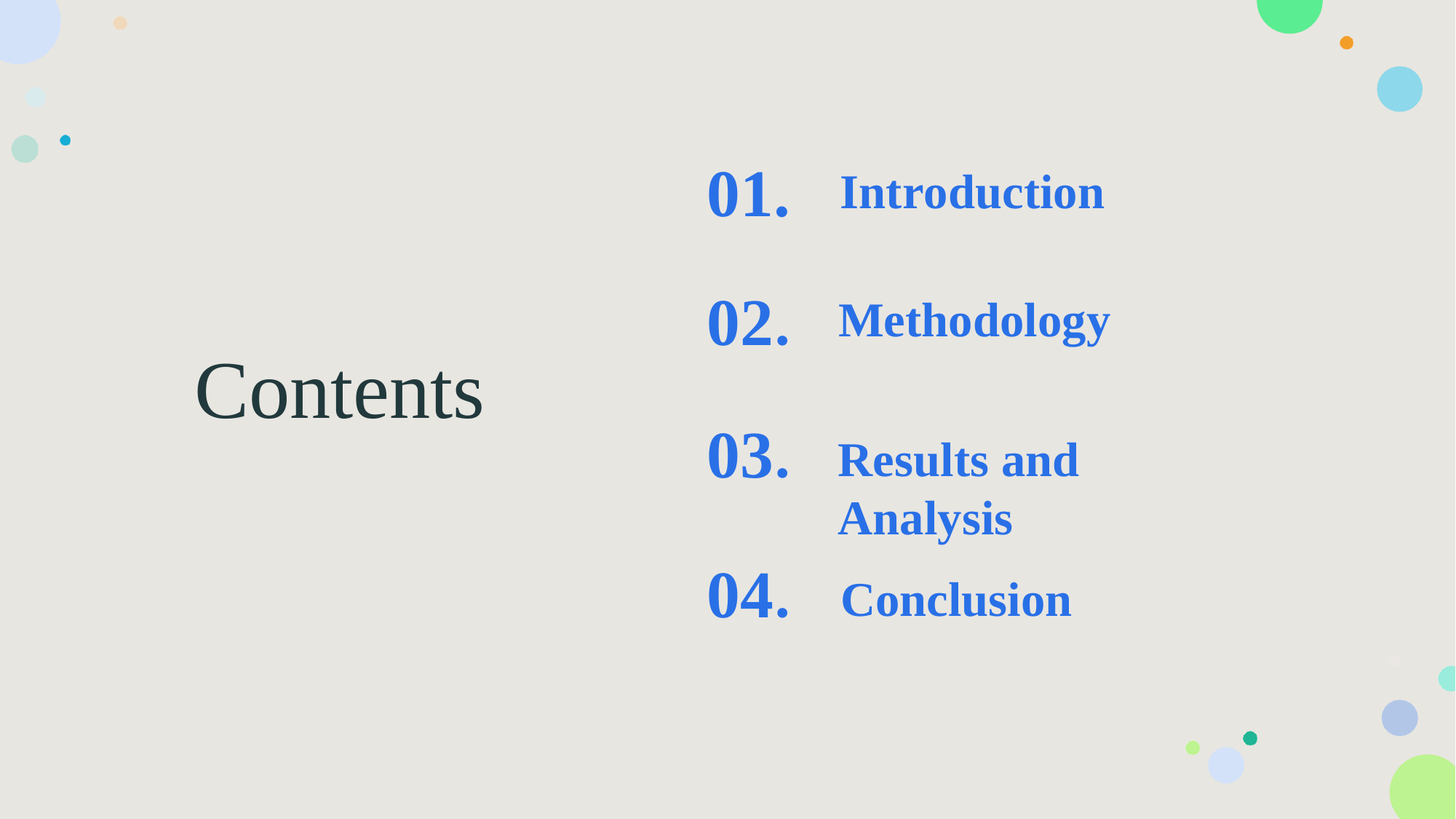

01.
02.
03.
Introduction
Methodology
Contents
Results and Analysis
04.
Conclusion